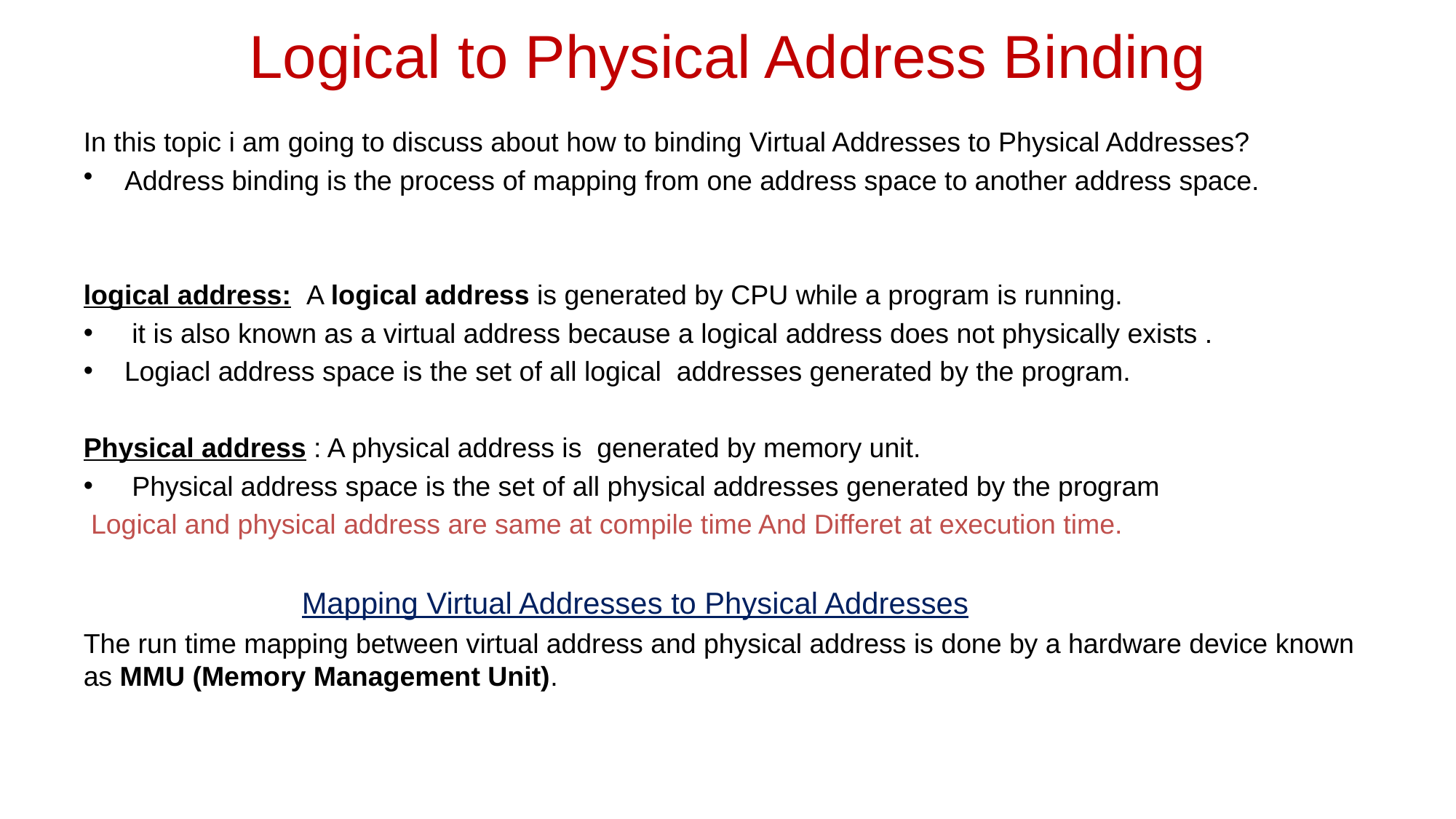

# Logical to Physical Address Binding
In this topic i am going to discuss about how to binding Virtual Addresses to Physical Addresses?
Address binding is the process of mapping from one address space to another address space.

logical address:  A logical address is generated by CPU while a program is running.
 it is also known as a virtual address because a logical address does not physically exists .
Logiacl address space is the set of all logical  addresses generated by the program.

Physical address : A physical address is  generated by memory unit.
 Physical address space is the set of all physical addresses generated by the program
 Logical and physical address are same at compile time And Differet at execution time.

		Mapping Virtual Addresses to Physical Addresses
The run time mapping between virtual address and physical address is done by a hardware device known as MMU (Memory Management Unit).